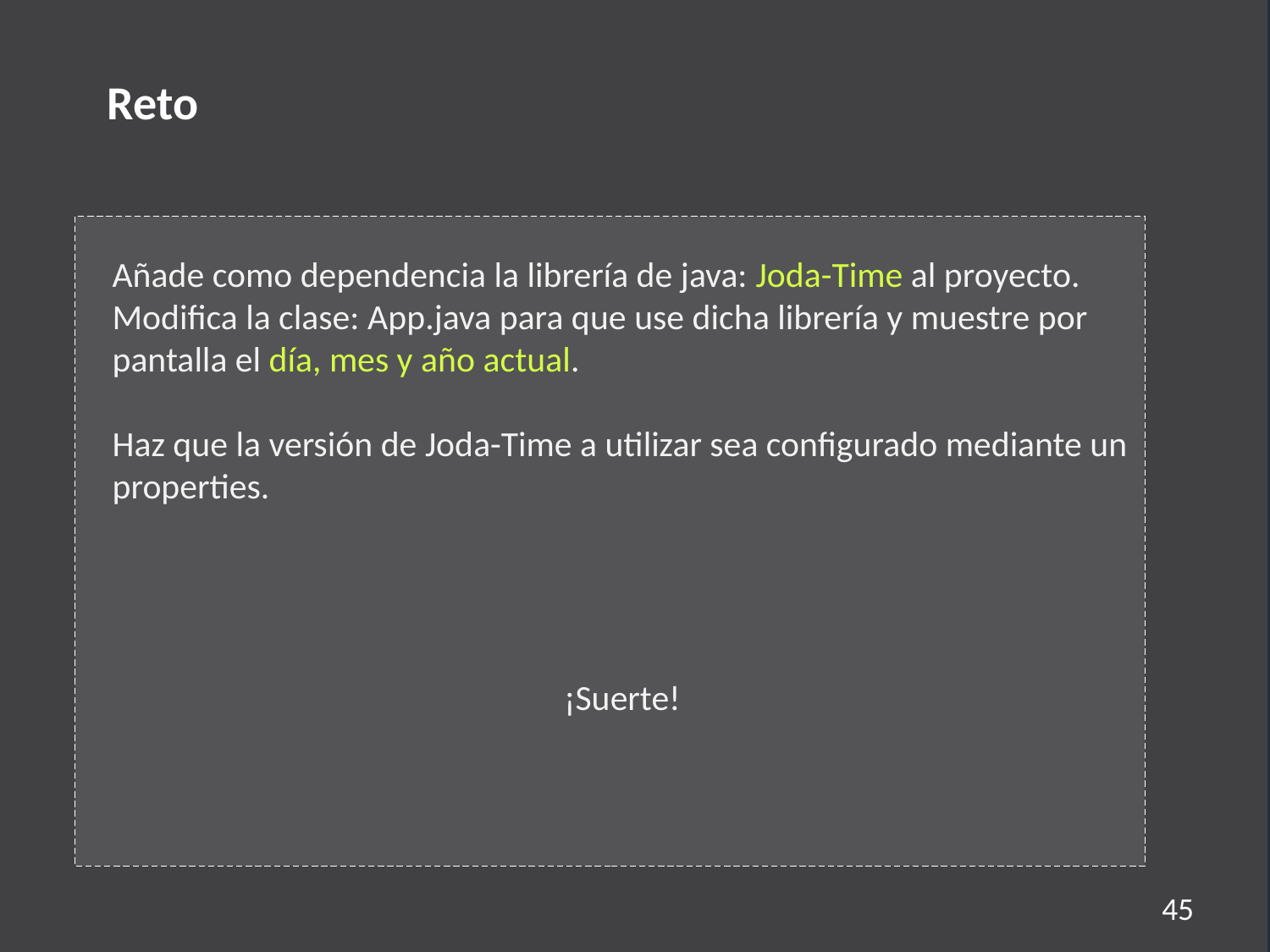

Reto

Añade como dependencia la librería de java: Joda-Time al proyecto.
Modifica la clase: App.java para que use dicha librería y muestre por pantalla el día, mes y año actual.

Haz que la versión de Joda-Time a utilizar sea configurado mediante un properties.

¡Suerte!
45